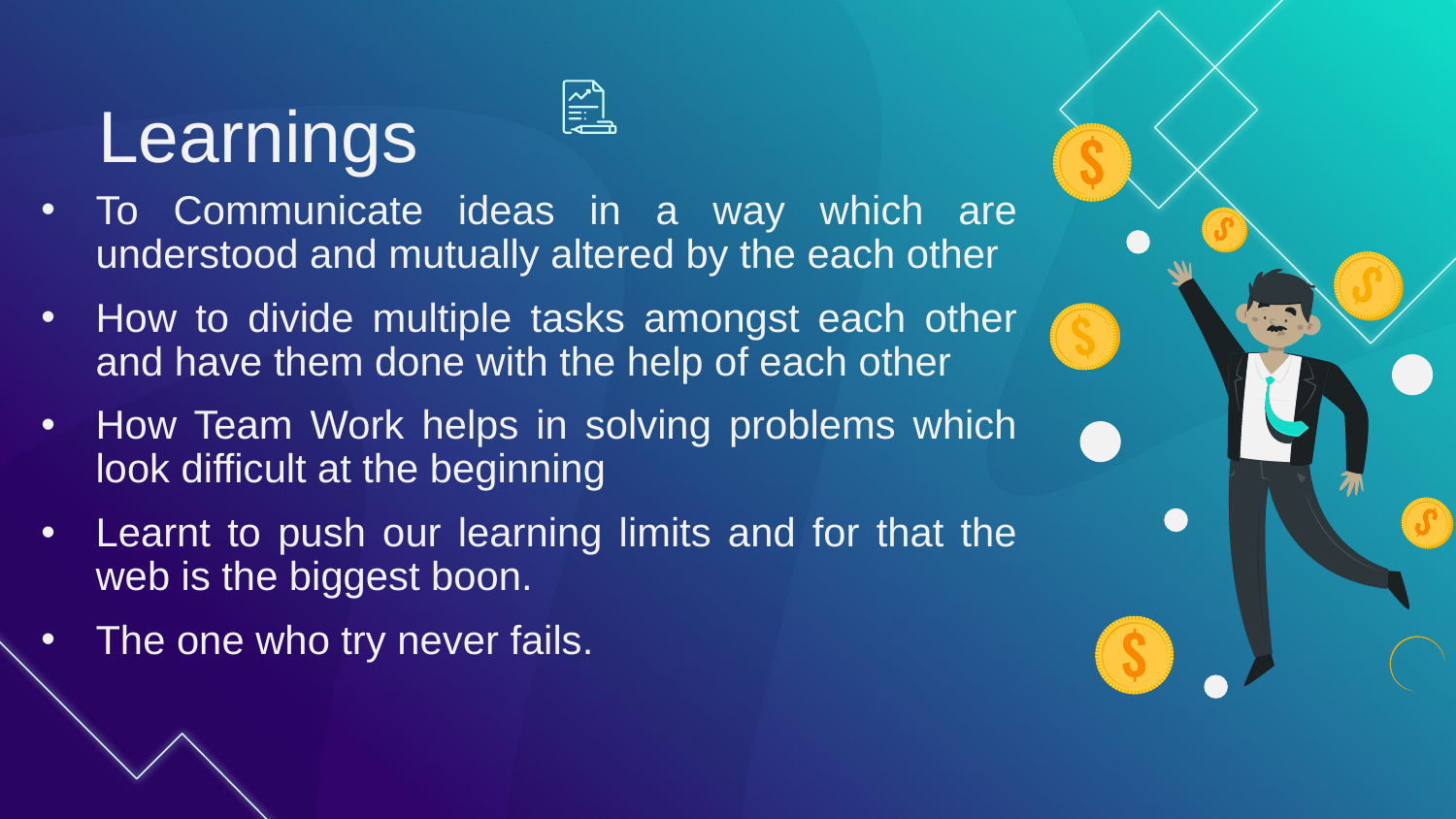

Learnings

To Communicate ideas in a way which are understood and mutually altered by the each other
How to divide multiple tasks amongst each other and have them done with the help of each other
How Team Work helps in solving problems which look difficult at the beginning
Learnt to push our learning limits and for that the web is the biggest boon.
The one who try never fails.